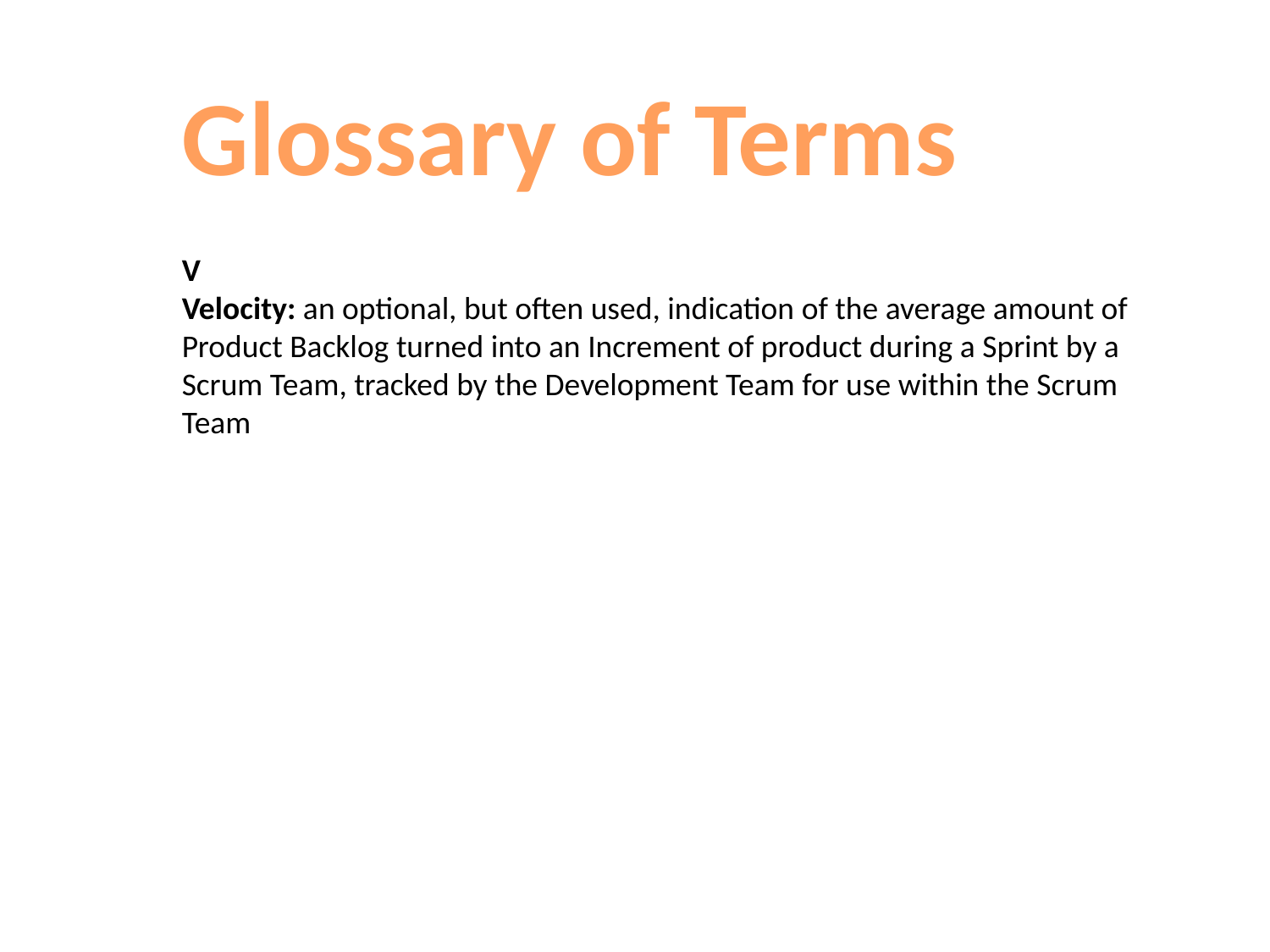

Glossary of Terms
V
Velocity: an optional, but often used, indication of the average amount of Product Backlog turned into an Increment of product during a Sprint by a Scrum Team, tracked by the Development Team for use within the Scrum Team